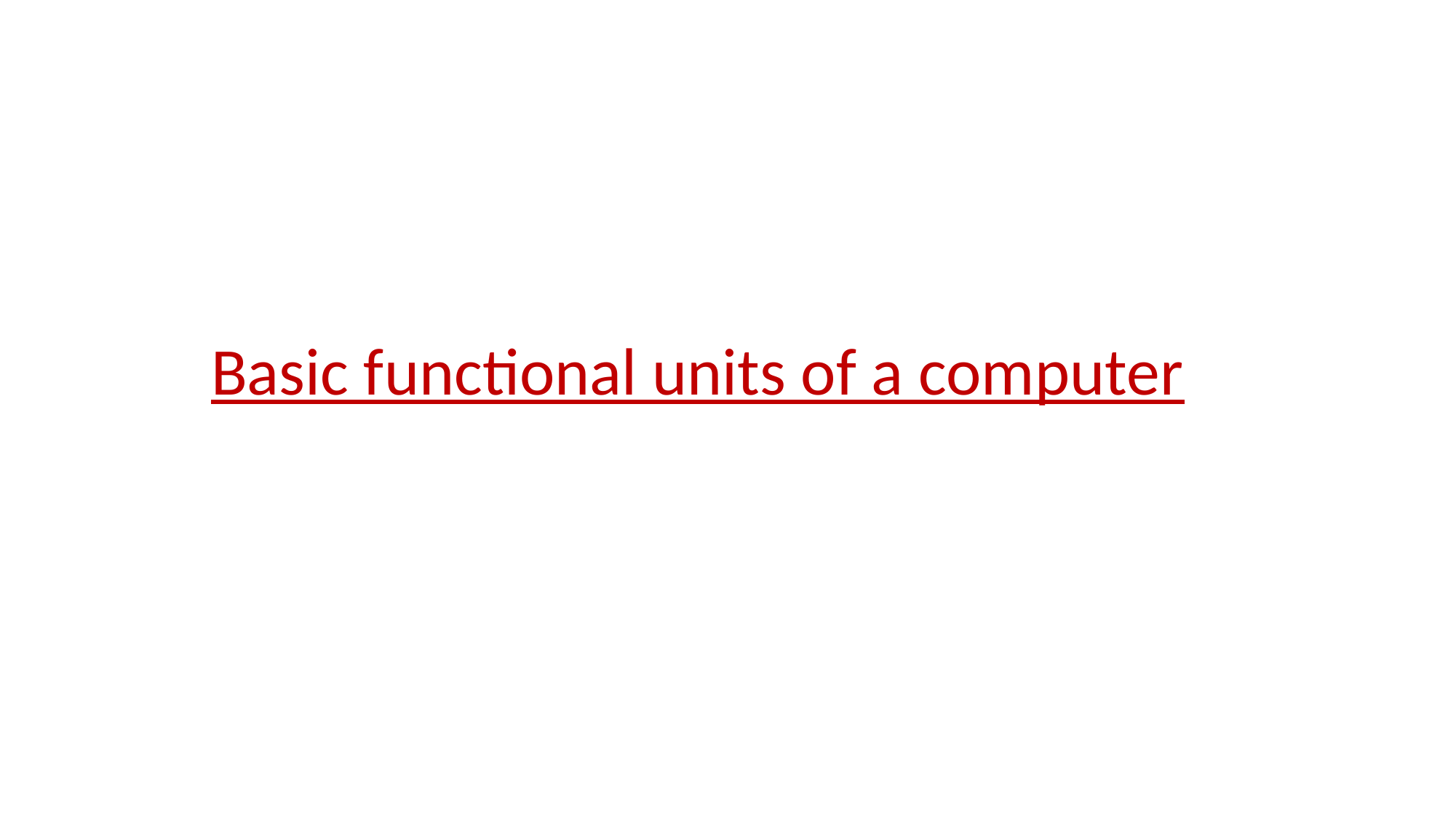

# Basic functional units of a computer